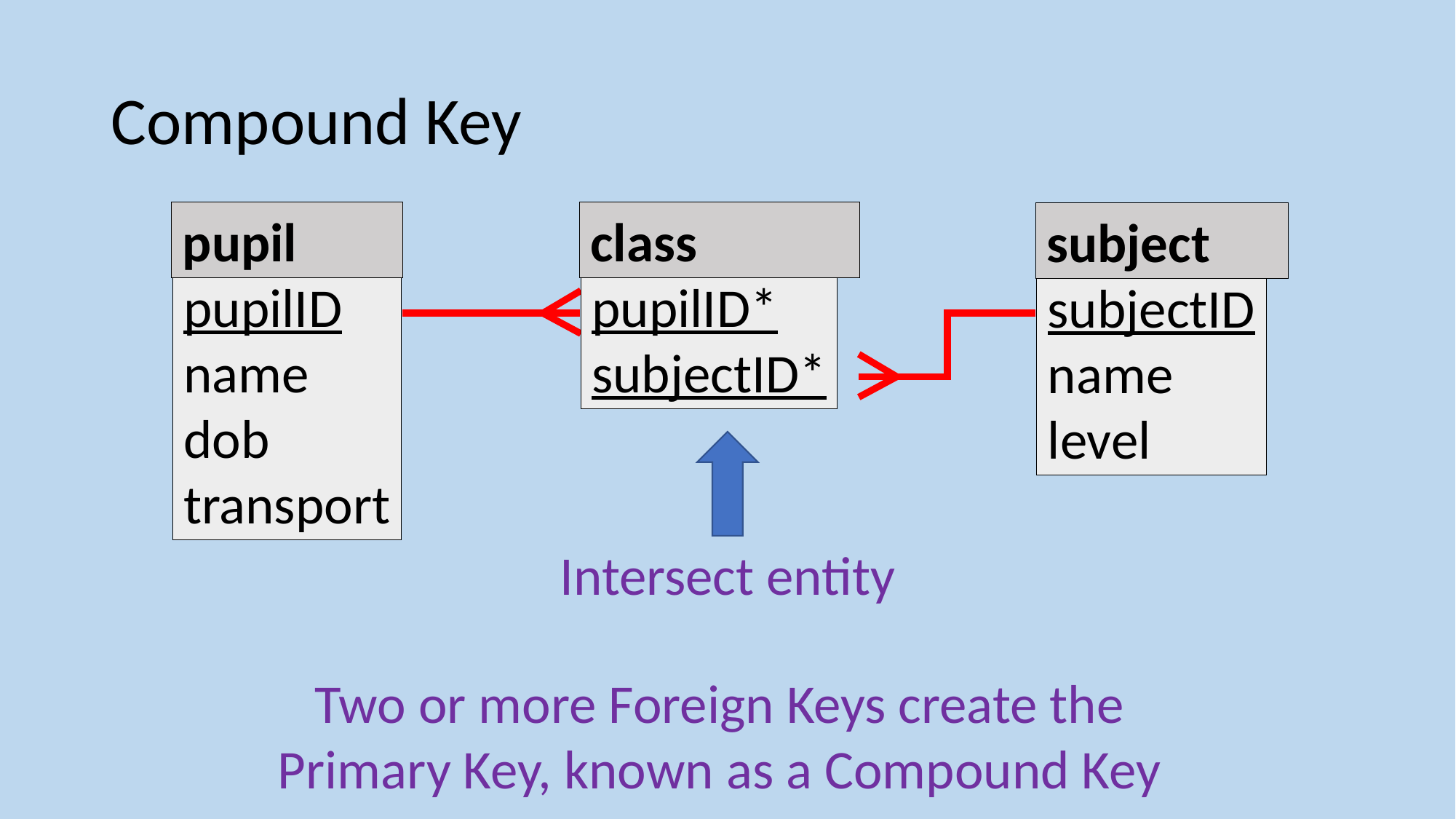

# Compound Key
pupil

pupilID
name
dob
transport
class

pupilID*
subjectID*
subject

subjectID
name
level

Intersect entity
Two or more Foreign Keys create the Primary Key, known as a Compound Key